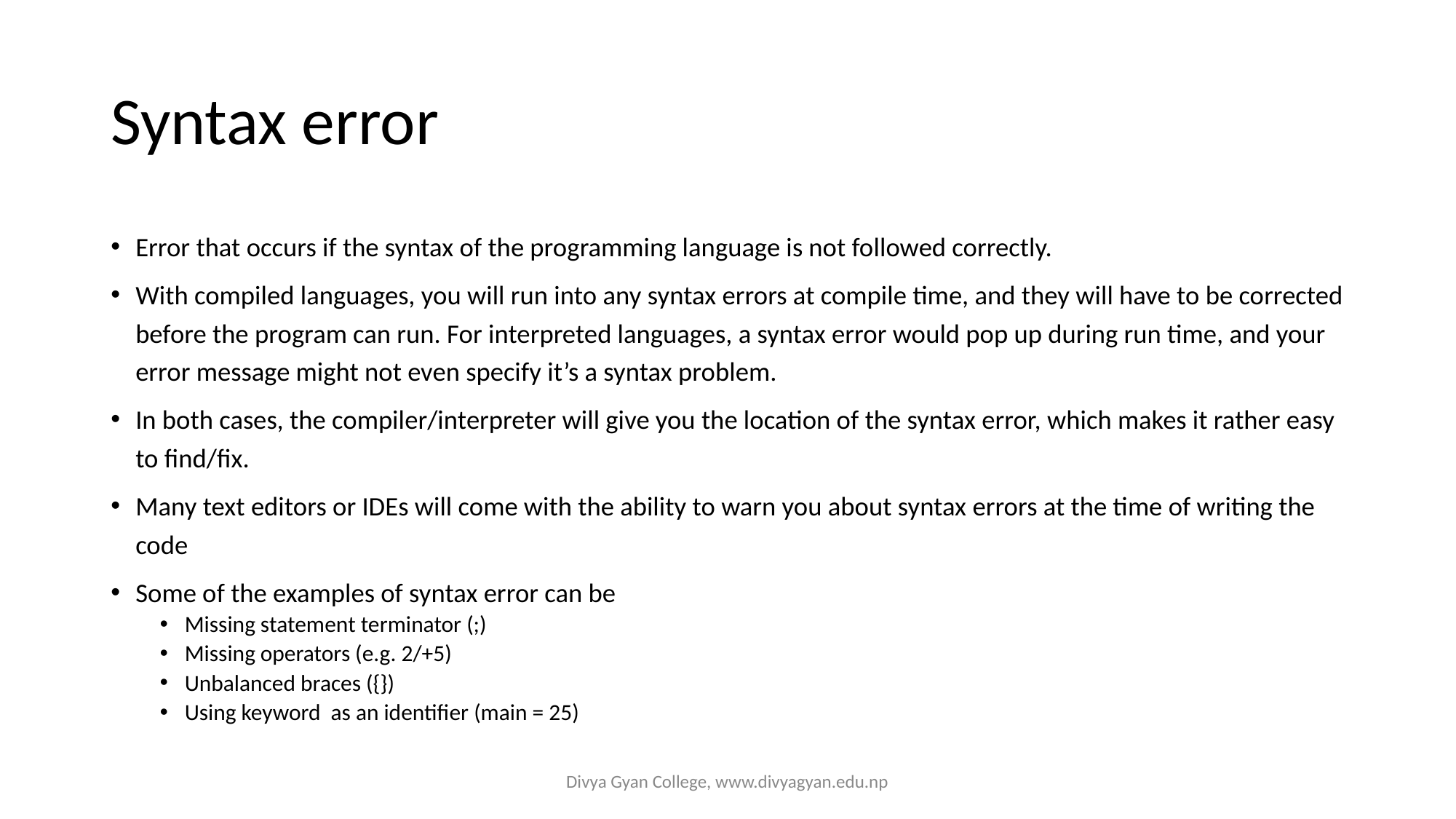

# Syntax error
Error that occurs if the syntax of the programming language is not followed correctly.
With compiled languages, you will run into any syntax errors at compile time, and they will have to be corrected before the program can run. For interpreted languages, a syntax error would pop up during run time, and your error message might not even specify it’s a syntax problem.
In both cases, the compiler/interpreter will give you the location of the syntax error, which makes it rather easy to find/fix.
Many text editors or IDEs will come with the ability to warn you about syntax errors at the time of writing the code
Some of the examples of syntax error can be
Missing statement terminator (;)
Missing operators (e.g. 2/+5)
Unbalanced braces ({})
Using keyword  as an identifier (main = 25)
Divya Gyan College, www.divyagyan.edu.np